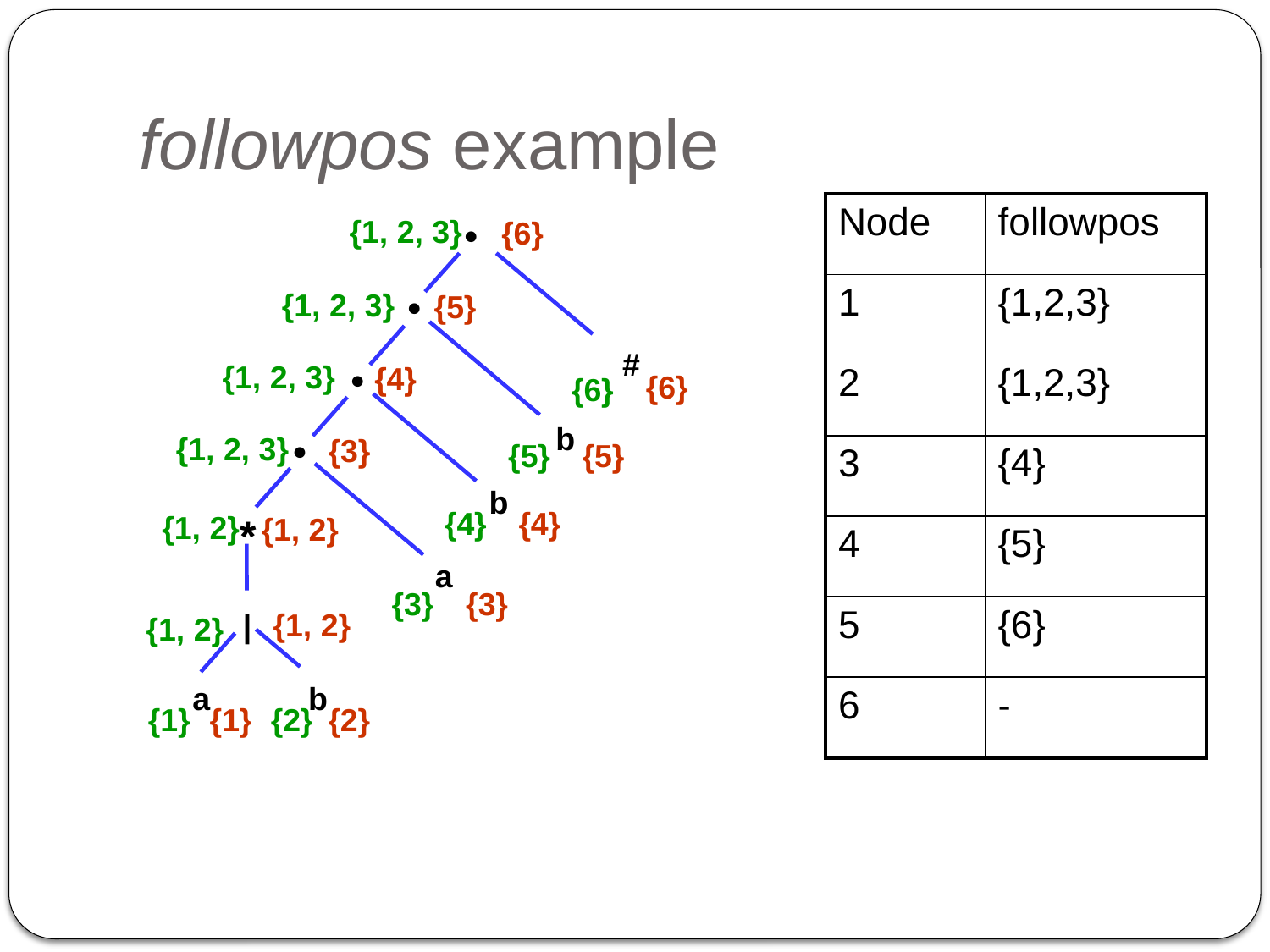

# followpos example
| Node | followpos |
| --- | --- |
| 1 | {1,2,3} |
| 2 | {1,2,3} |
| 3 | {4} |
| 4 | {5} |
| 5 | {6} |
| 6 | - |
{1, 2, 3}
{6}
•

{1, 2, 3}
{5}
•

#
{1, 2, 3}
{4}
•
{6}
{6}

b
{1, 2, 3}
{3}
•
{5}
{5}

b
{4}
{4}
{1, 2}
*
{1, 2}

a
{3}
{3}
{1, 2}
|
{1, 2}

a
b
{1}
{1}
{2}
{2}